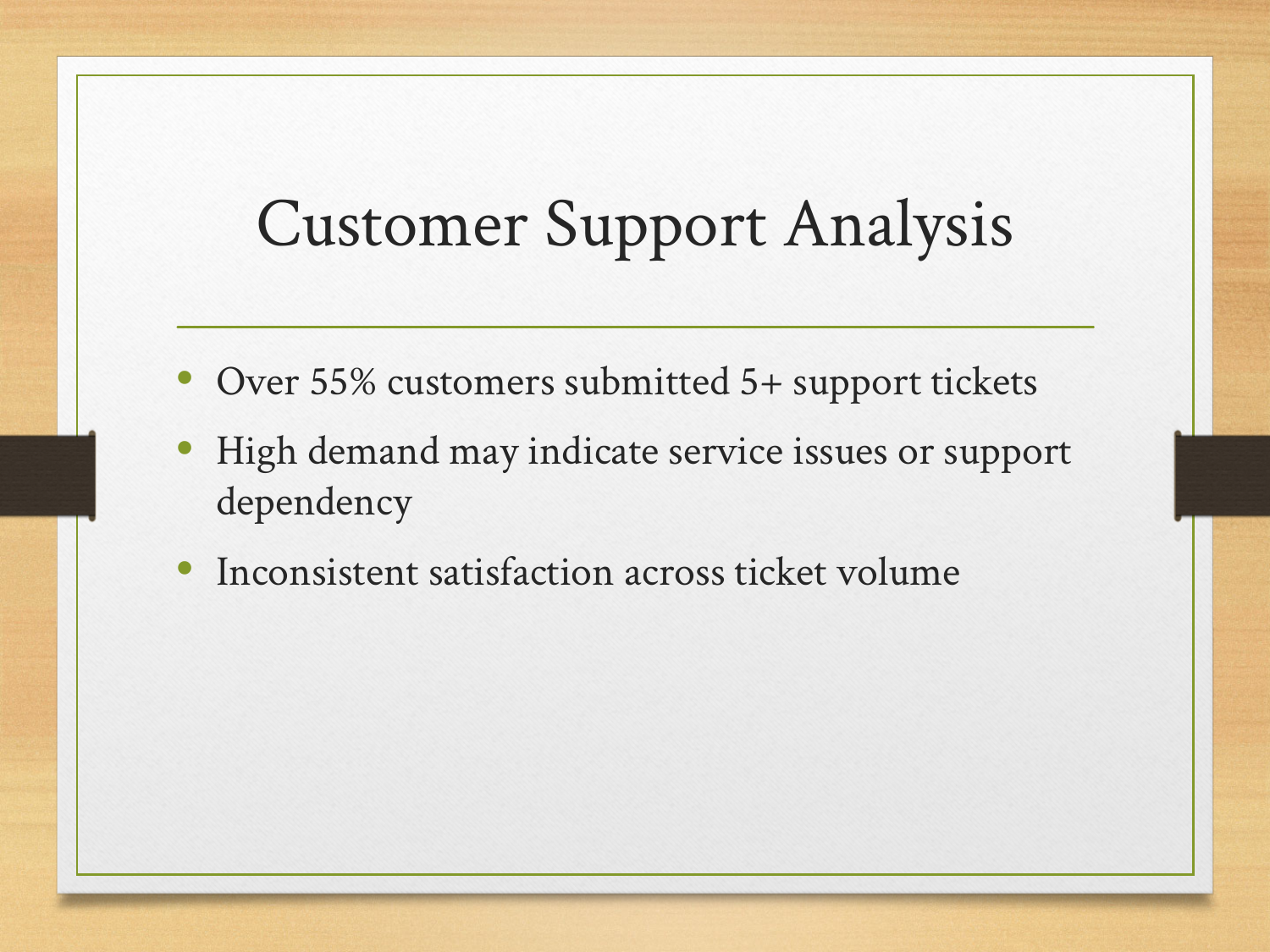

# Customer Support Analysis
Over 55% customers submitted 5+ support tickets
High demand may indicate service issues or support dependency
Inconsistent satisfaction across ticket volume